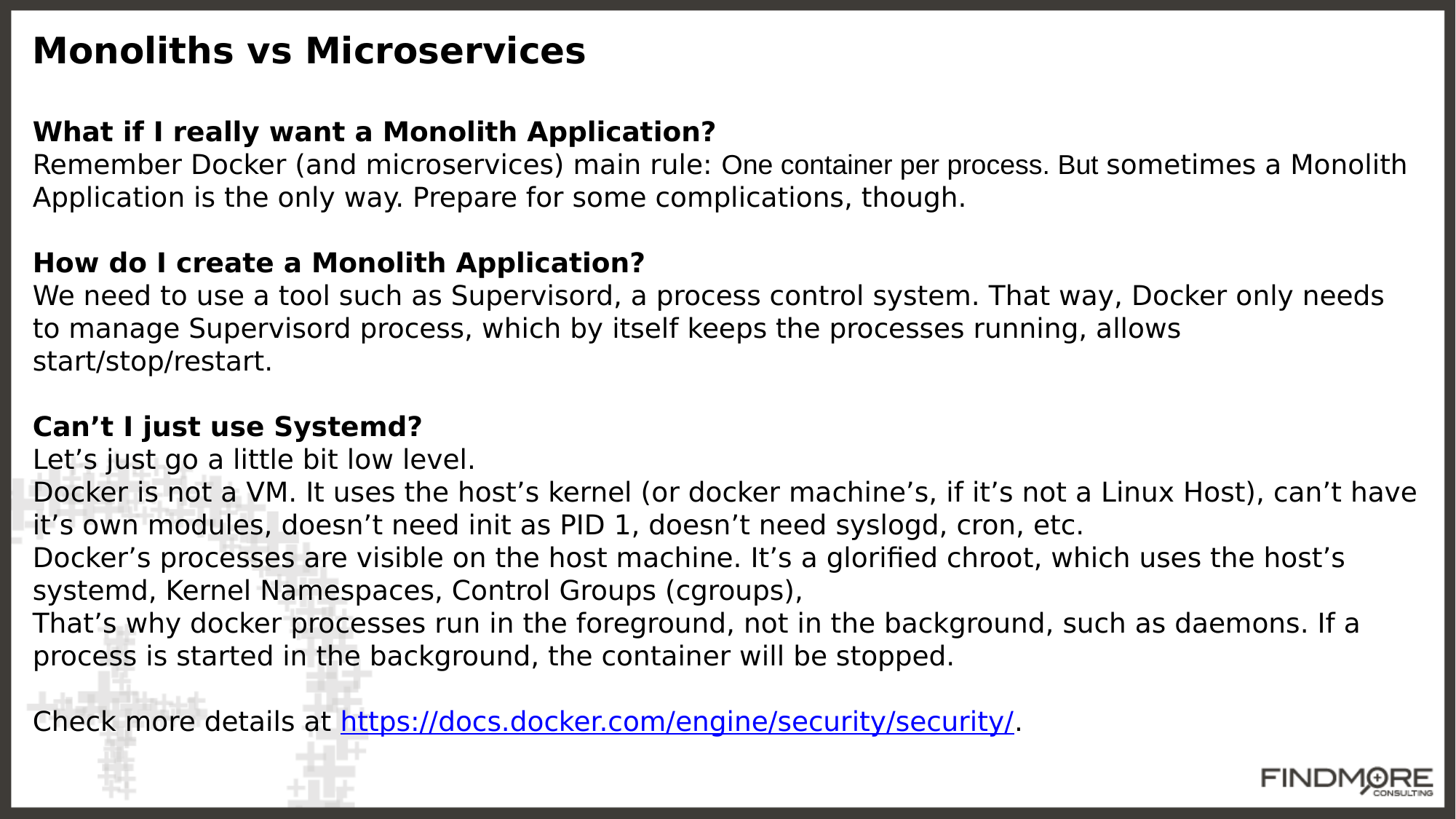

Monoliths vs Microservices

What if I really want a Monolith Application?
Remember Docker (and microservices) main rule: One container per process. But sometimes a Monolith Application is the only way. Prepare for some complications, though.

How do I create a Monolith Application?
We need to use a tool such as Supervisord, a process control system. That way, Docker only needs to manage Supervisord process, which by itself keeps the processes running, allows start/stop/restart.

Can’t I just use Systemd?
Let’s just go a little bit low level.
Docker is not a VM. It uses the host’s kernel (or docker machine’s, if it’s not a Linux Host), can’t have it’s own modules, doesn’t need init as PID 1, doesn’t need syslogd, cron, etc.
Docker’s processes are visible on the host machine. It’s a glorified chroot, which uses the host’s systemd, Kernel Namespaces, Control Groups (cgroups),
That’s why docker processes run in the foreground, not in the background, such as daemons. If a process is started in the background, the container will be stopped.

Check more details at https://docs.docker.com/engine/security/security/.